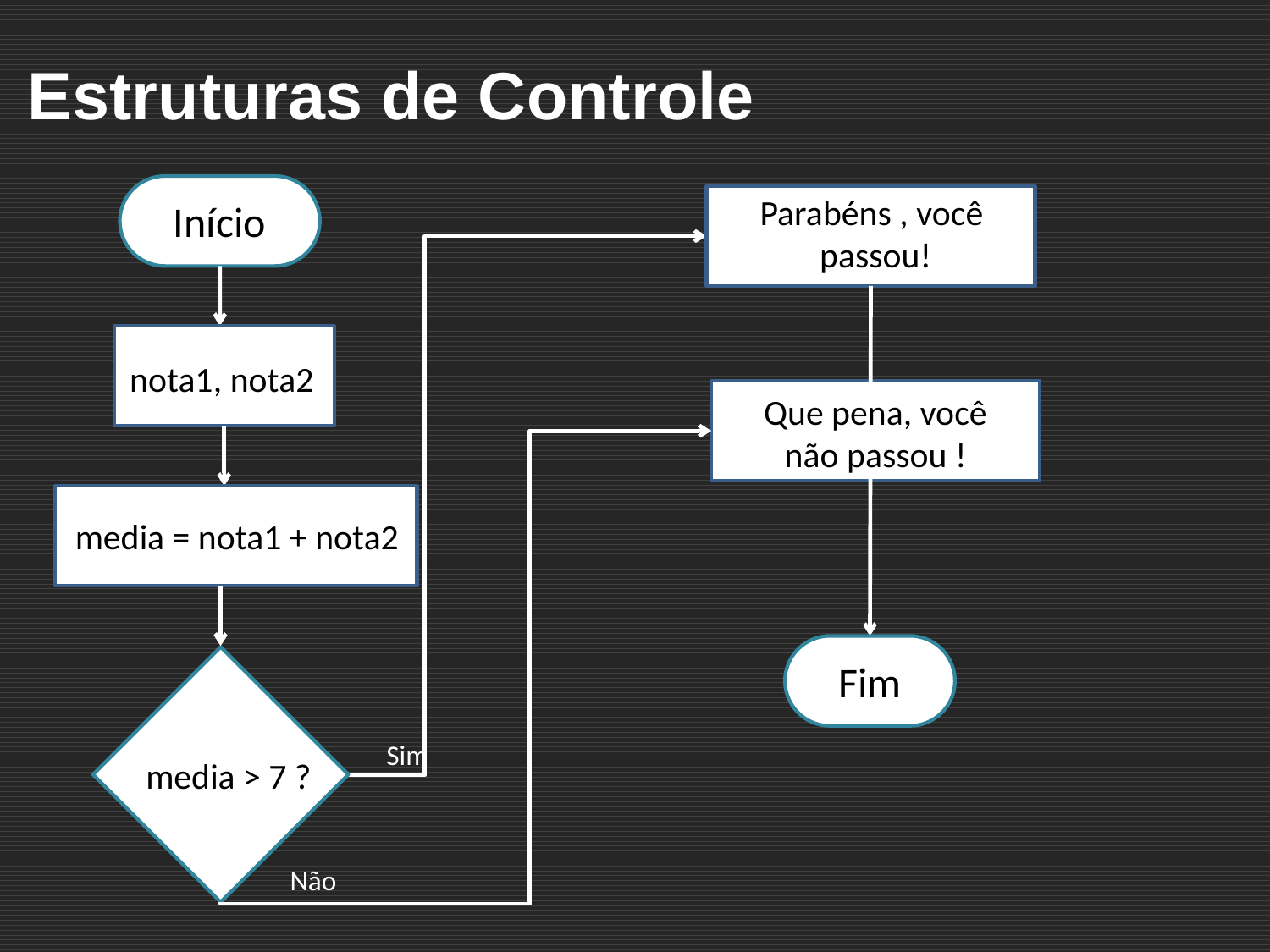

# Estruturas de Controle

Parabéns , você
passou!

Início

nota1, nota2

Que pena, você
não passou !

media = nota1 + nota2

Fim
Sim
media > 7 ?
Não